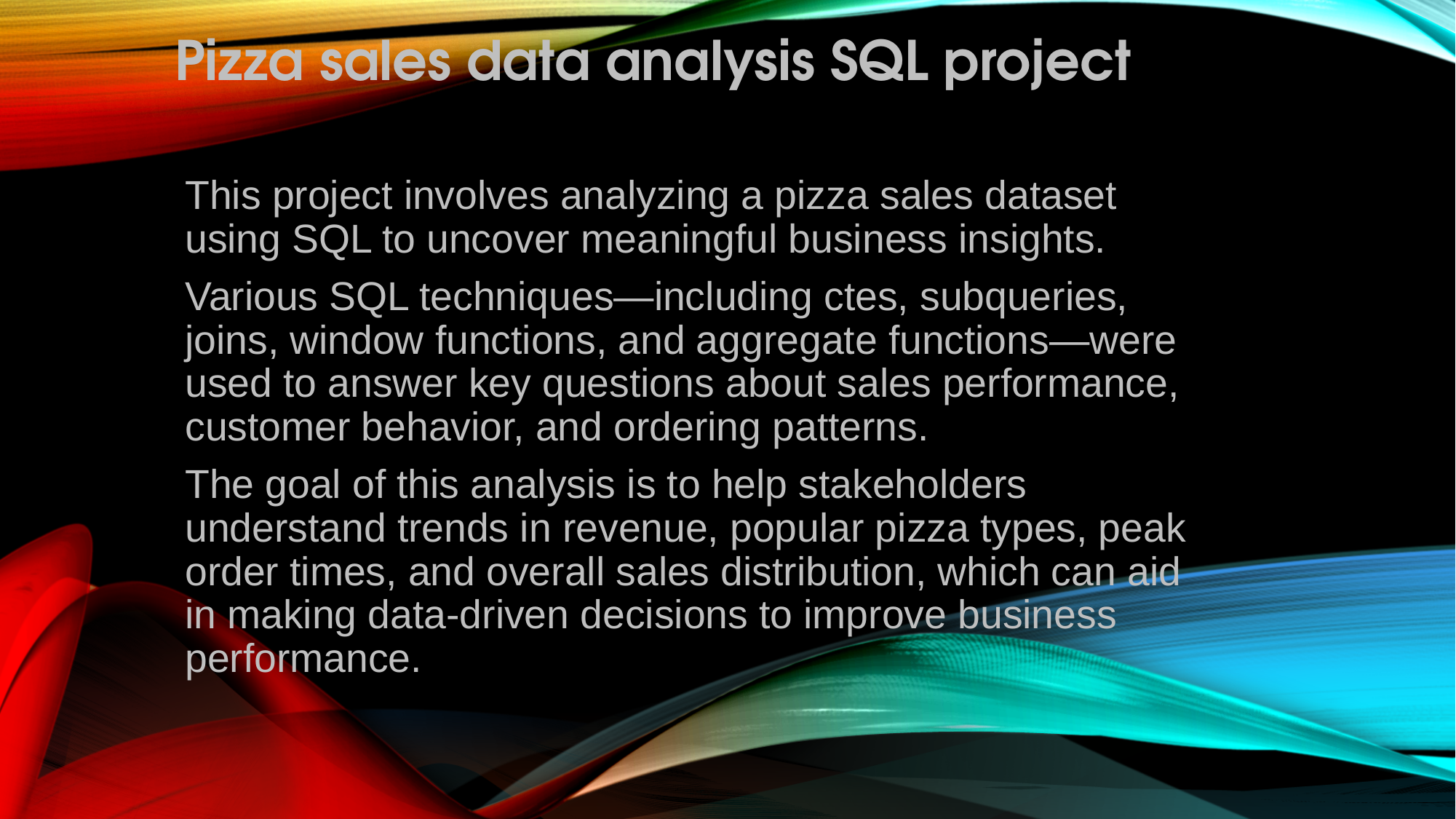

# Pizza sales data analysis SQL project
This project involves analyzing a pizza sales dataset using SQL to uncover meaningful business insights.
Various SQL techniques—including ctes, subqueries, joins, window functions, and aggregate functions—were used to answer key questions about sales performance, customer behavior, and ordering patterns.
The goal of this analysis is to help stakeholders understand trends in revenue, popular pizza types, peak order times, and overall sales distribution, which can aid in making data-driven decisions to improve business performance.